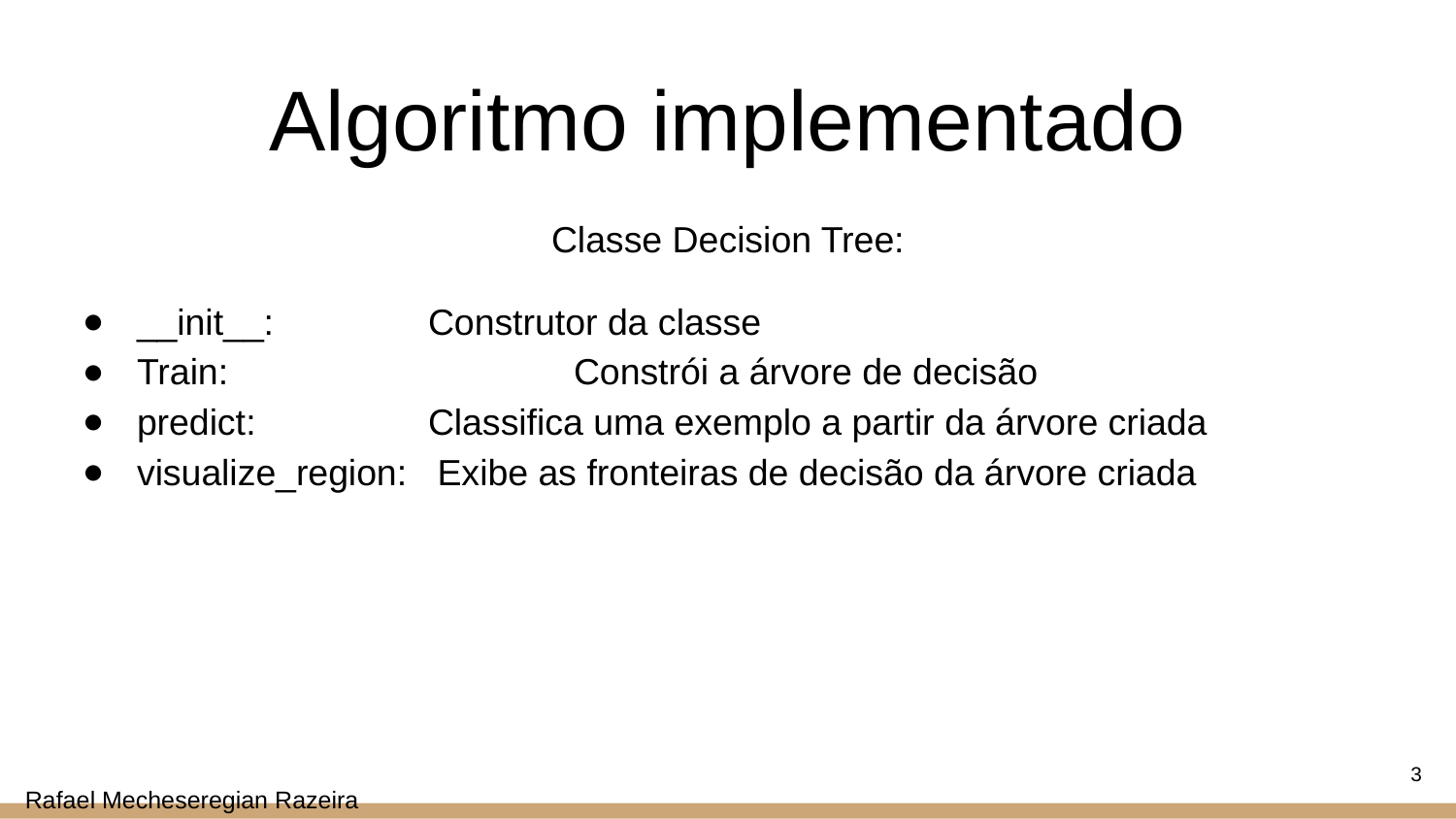

# Algoritmo implementado
Classe Decision Tree:
__init__:  	Construtor da classe
Train: 			Constrói a árvore de decisão
predict: 		Classifica uma exemplo a partir da árvore criada
visualize_region:   Exibe as fronteiras de decisão da árvore criada
3
Rafael Mecheseregian Razeira